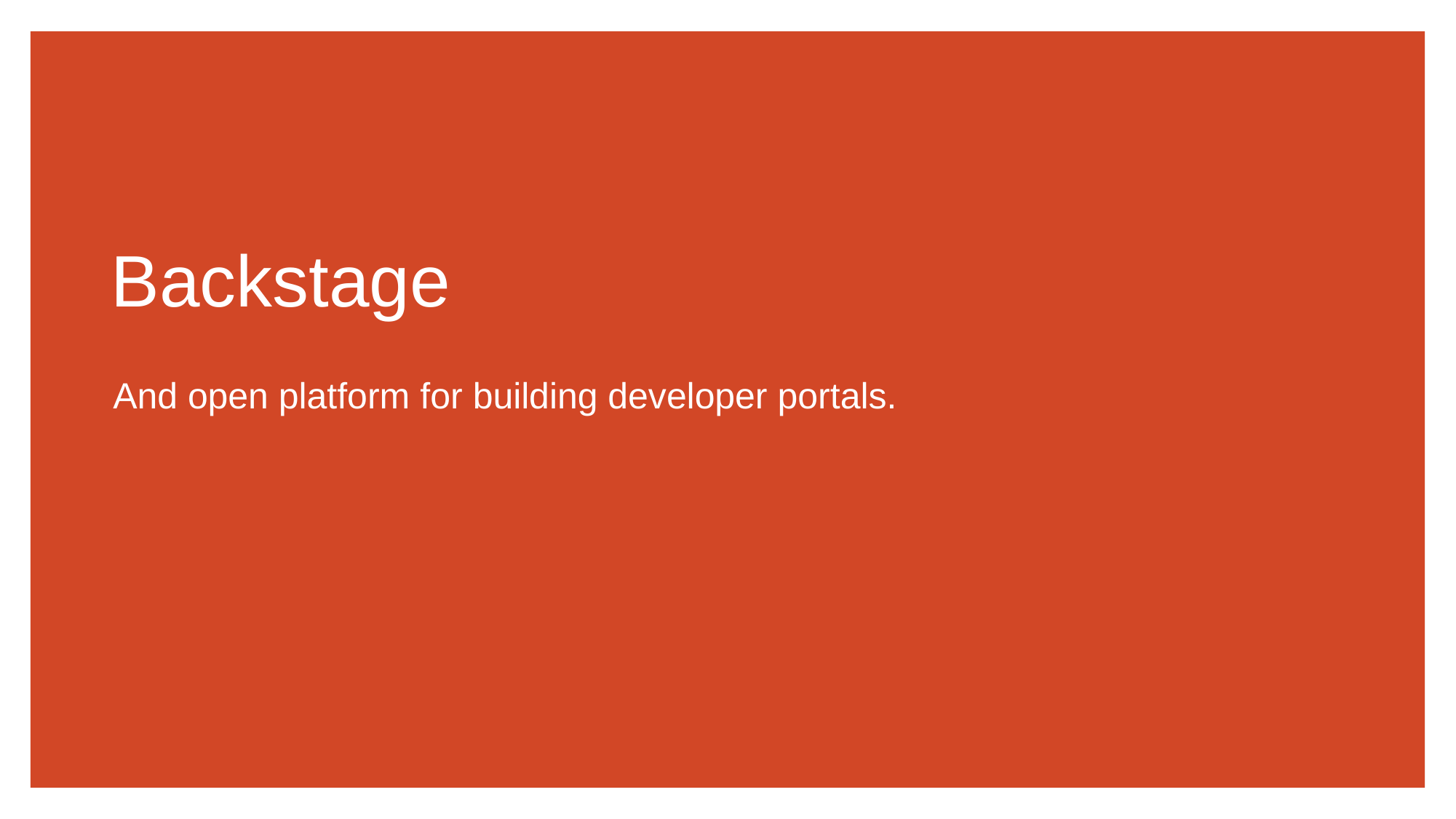

# Backstage
And open platform for building developer portals.